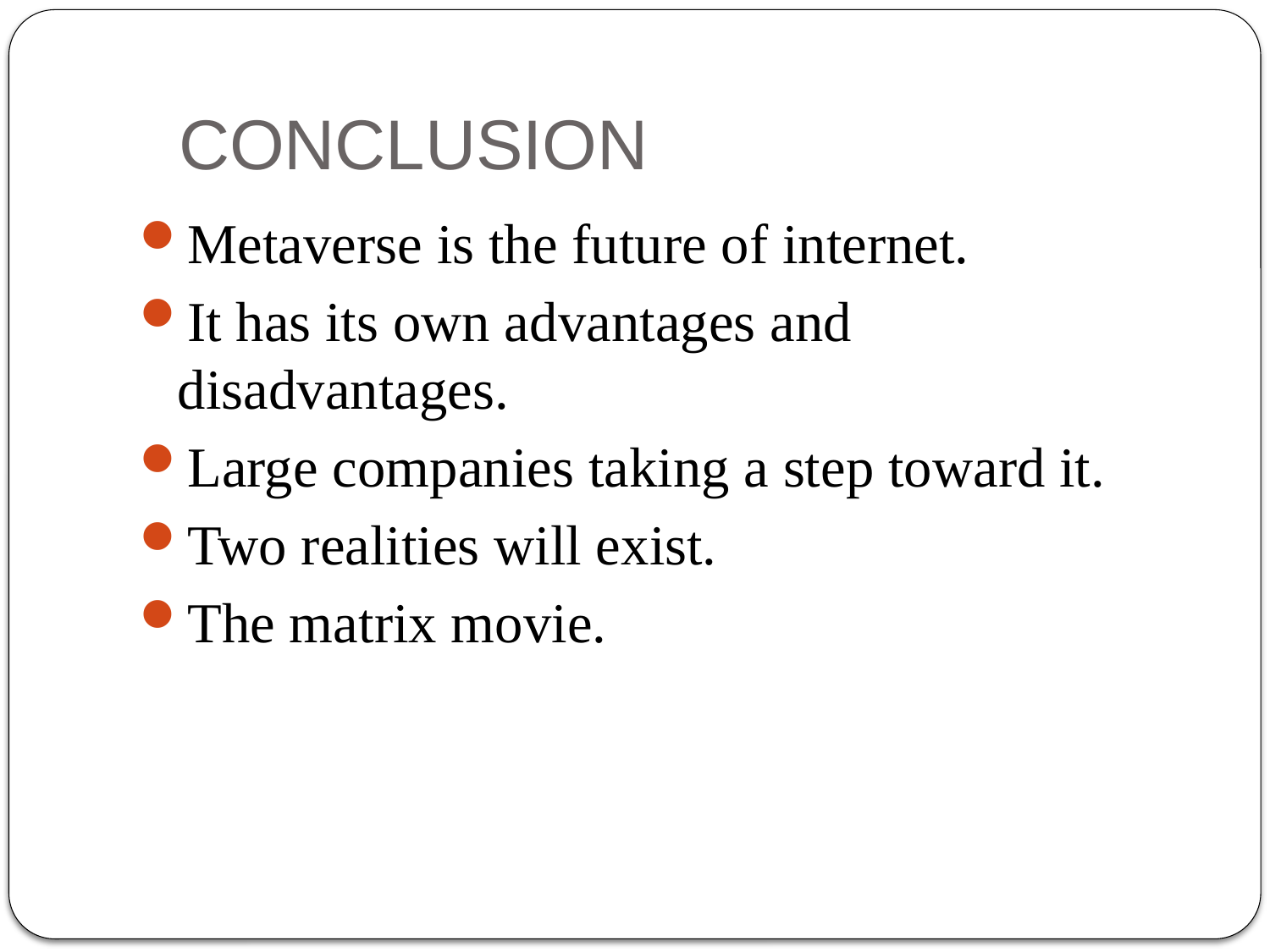

# CONCLUSION
Metaverse is the future of internet.
It has its own advantages and disadvantages.
Large companies taking a step toward it.
Two realities will exist.
The matrix movie.